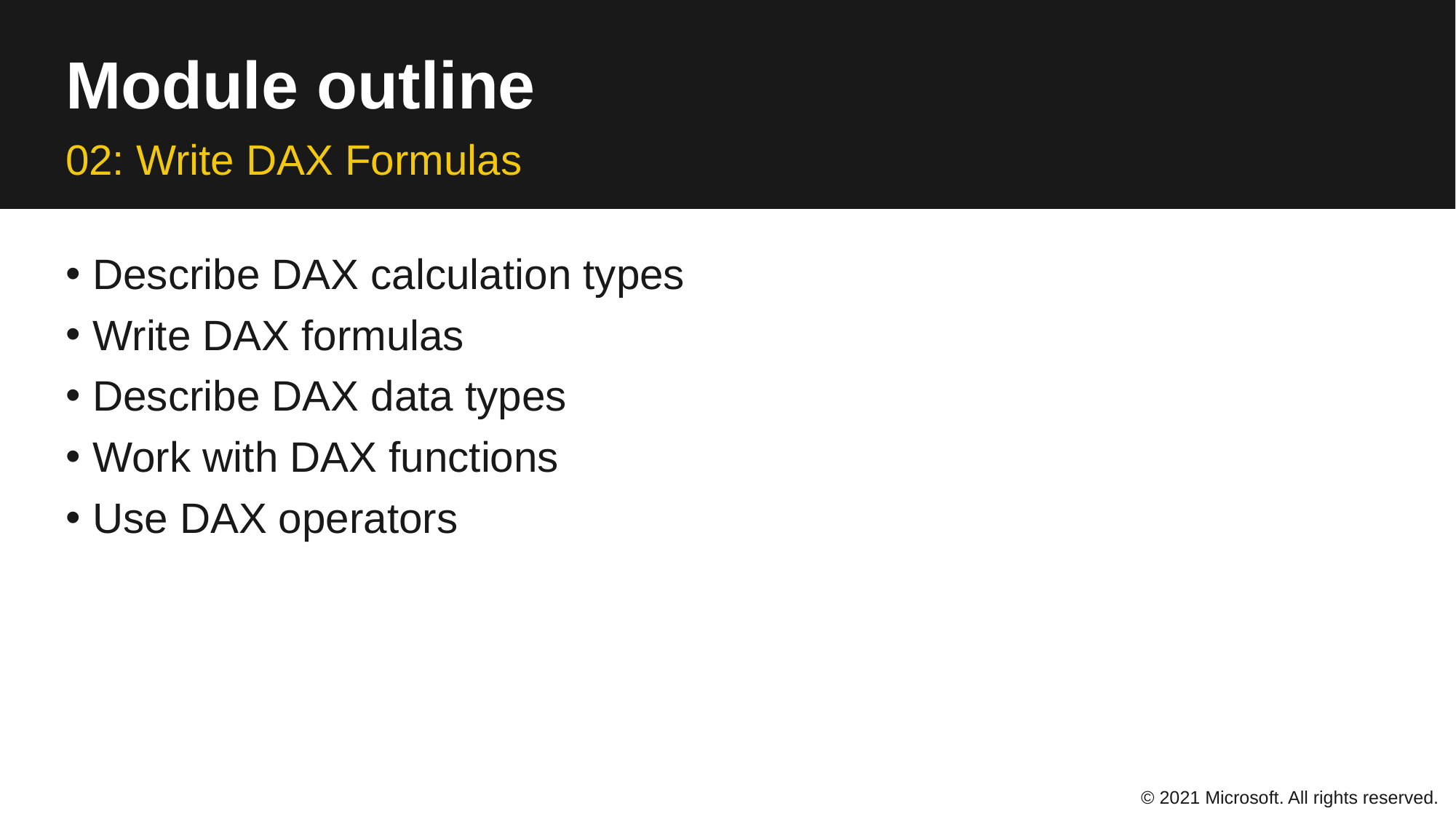

# Module outline
02: Write DAX Formulas
Describe DAX calculation types
Write DAX formulas
Describe DAX data types
Work with DAX functions
Use DAX operators

© 2021 Microsoft. All rights reserved.